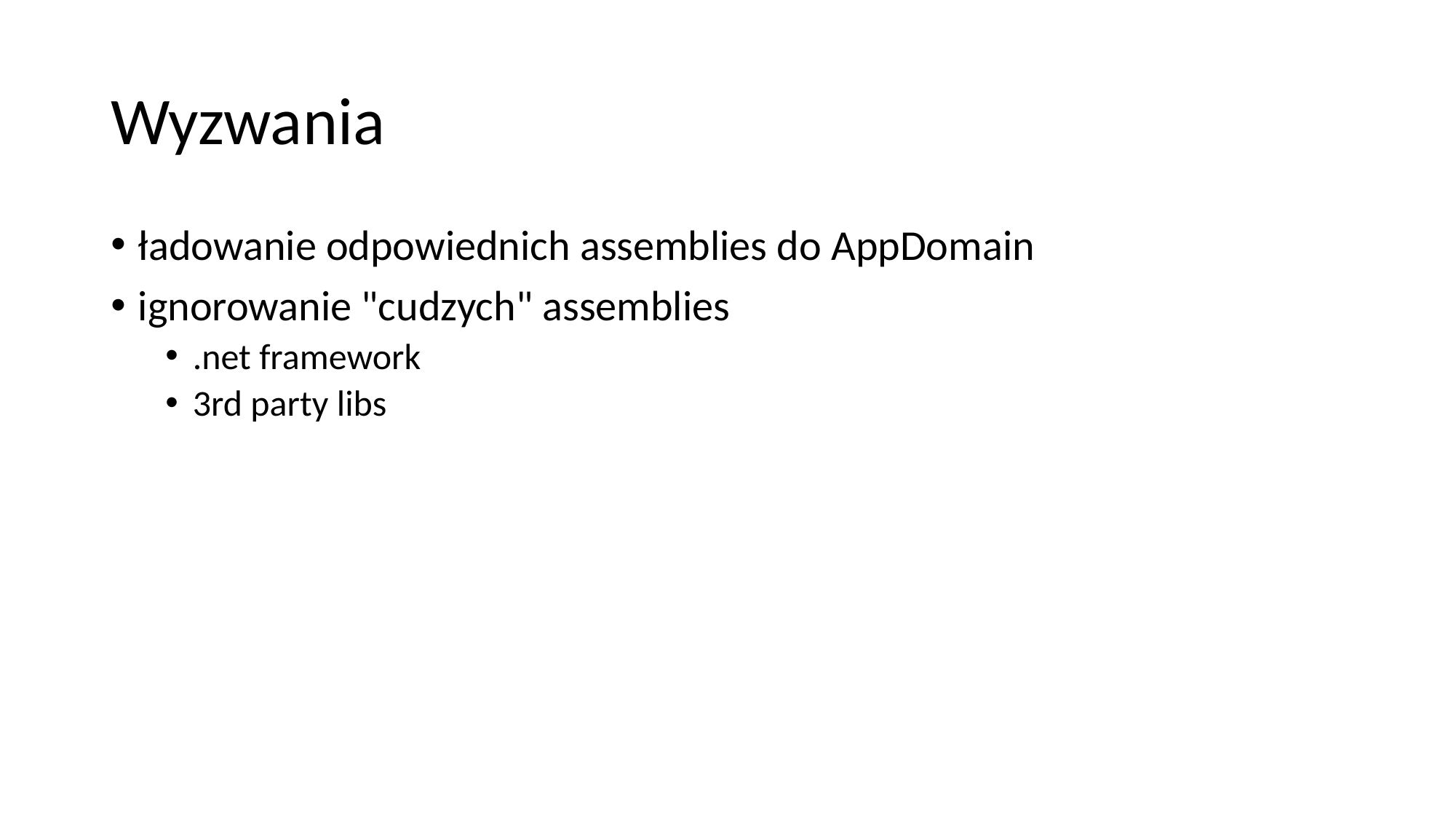

# Wyzwania
ładowanie odpowiednich assemblies do AppDomain
ignorowanie "cudzych" assemblies
.net framework
3rd party libs